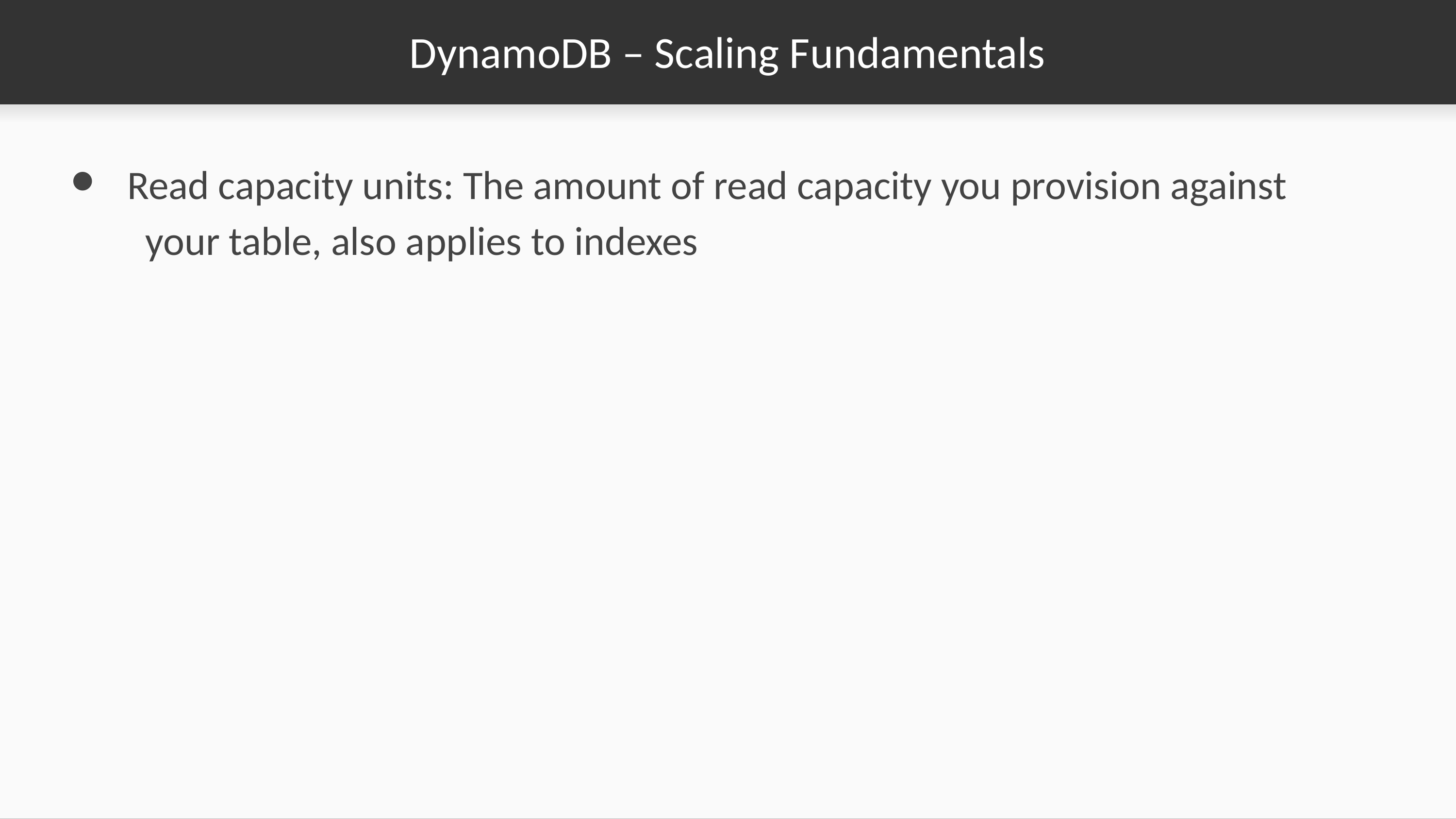

# DynamoDB – Scaling Fundamentals
Read capacity units: The amount of read capacity you provision against                   your table, also applies to indexes